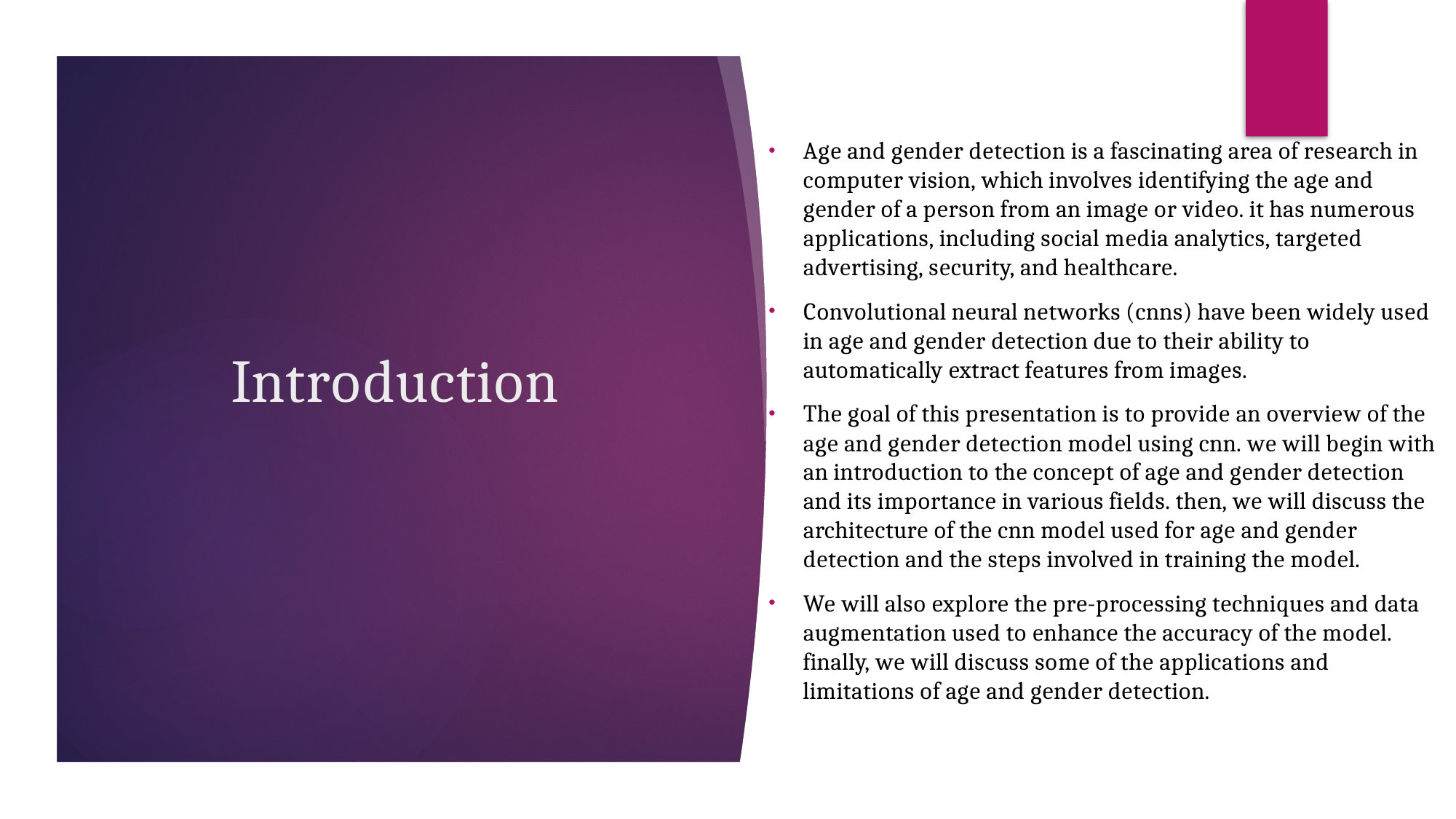

# Introduction
Age and gender detection is a fascinating area of research in computer vision, which involves identifying the age and gender of a person from an image or video. it has numerous applications, including social media analytics, targeted advertising, security, and healthcare.
Convolutional neural networks (cnns) have been widely used in age and gender detection due to their ability to automatically extract features from images.
The goal of this presentation is to provide an overview of the age and gender detection model using cnn. we will begin with an introduction to the concept of age and gender detection and its importance in various fields. then, we will discuss the architecture of the cnn model used for age and gender detection and the steps involved in training the model.
We will also explore the pre-processing techniques and data augmentation used to enhance the accuracy of the model. finally, we will discuss some of the applications and limitations of age and gender detection.